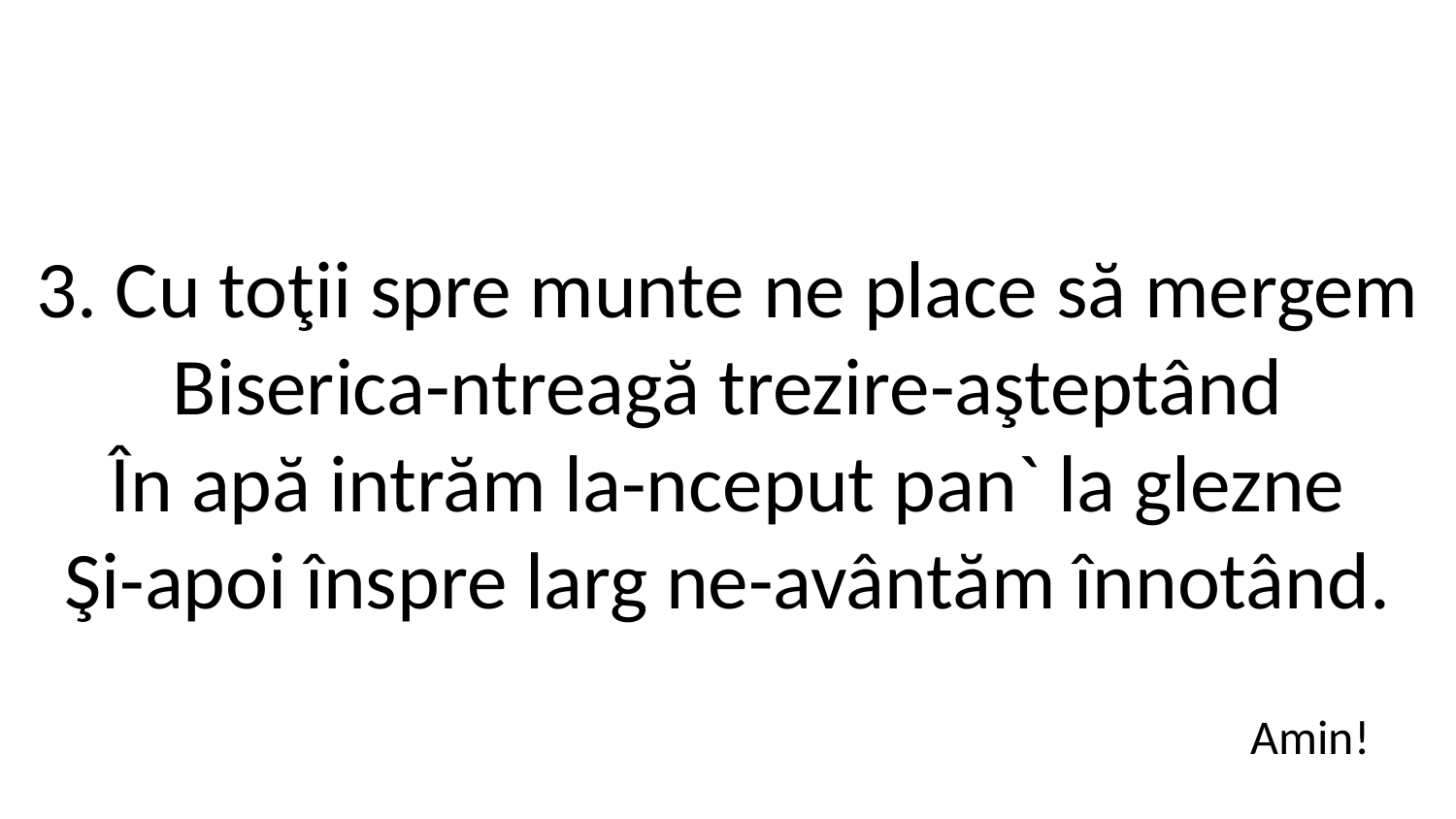

3. Cu toţii spre munte ne place să mergem
Biserica-ntreagă trezire-aşteptând
În apă intrăm la-nceput pan` la glezne
Şi-apoi înspre larg ne-avântăm înnotând.

Amin!